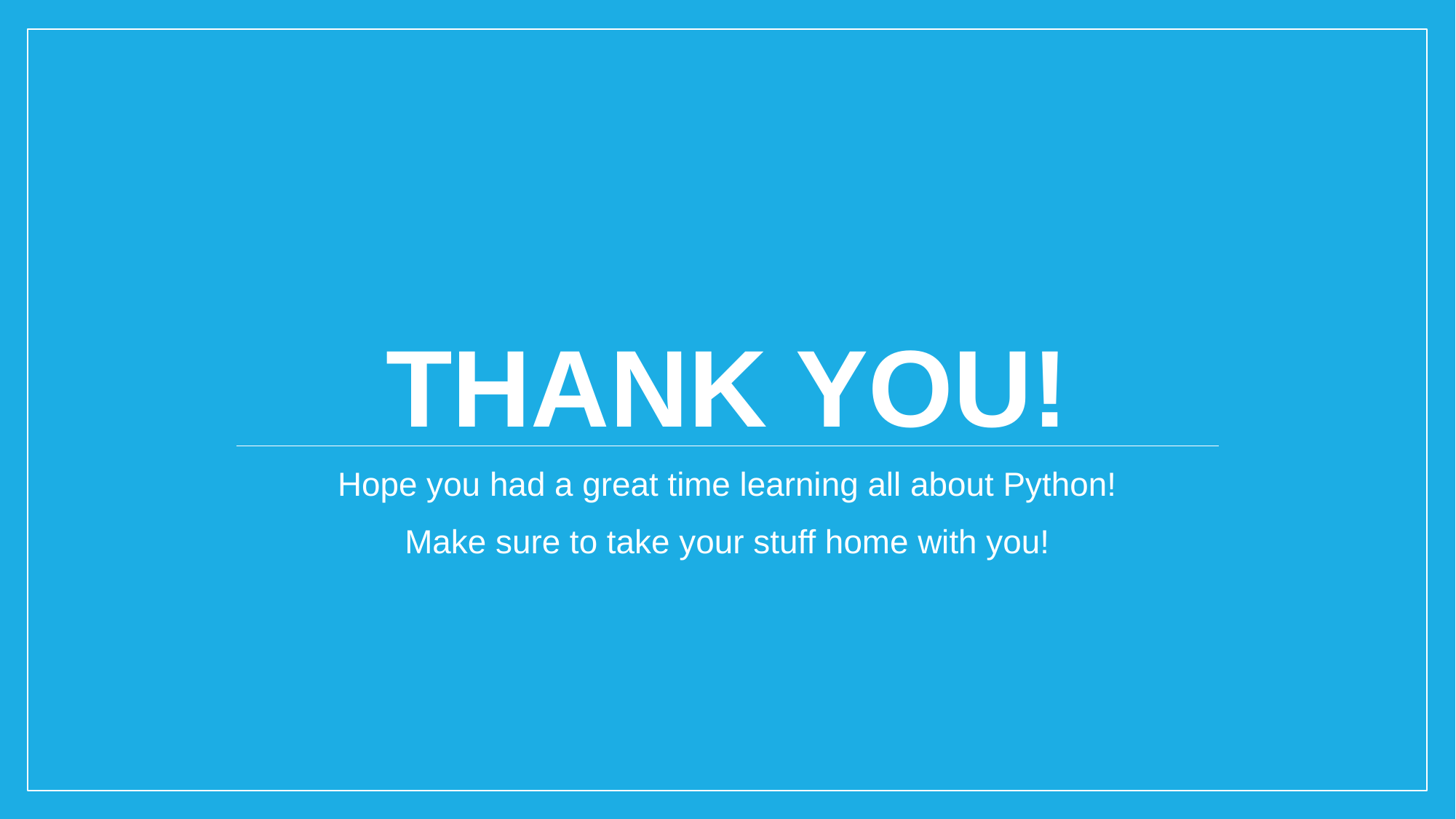

# Thank You!
Hope you had a great time learning all about Python!
Make sure to take your stuff home with you!